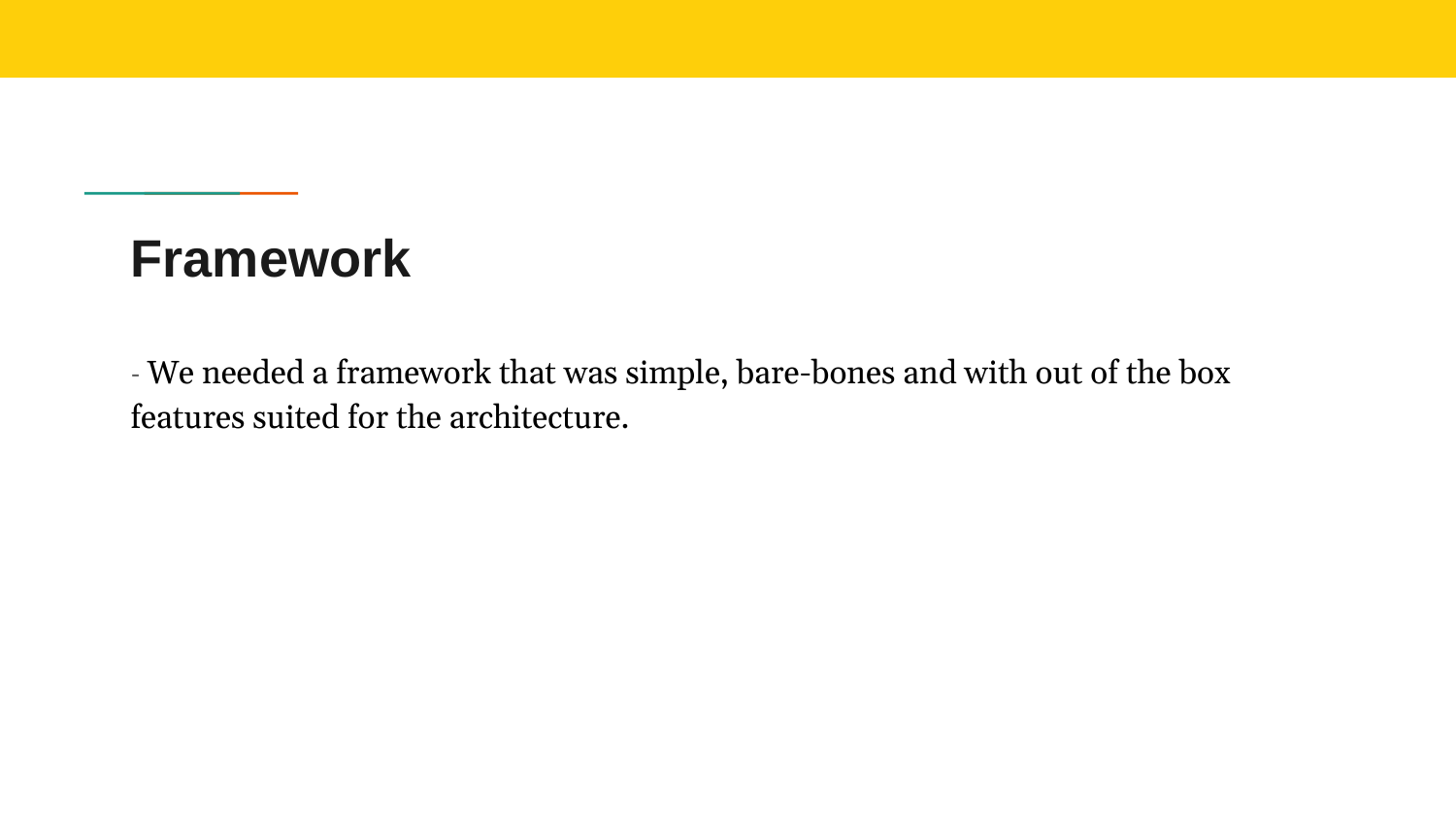

# Framework
- We needed a framework that was simple, bare-bones and with out of the box features suited for the architecture.